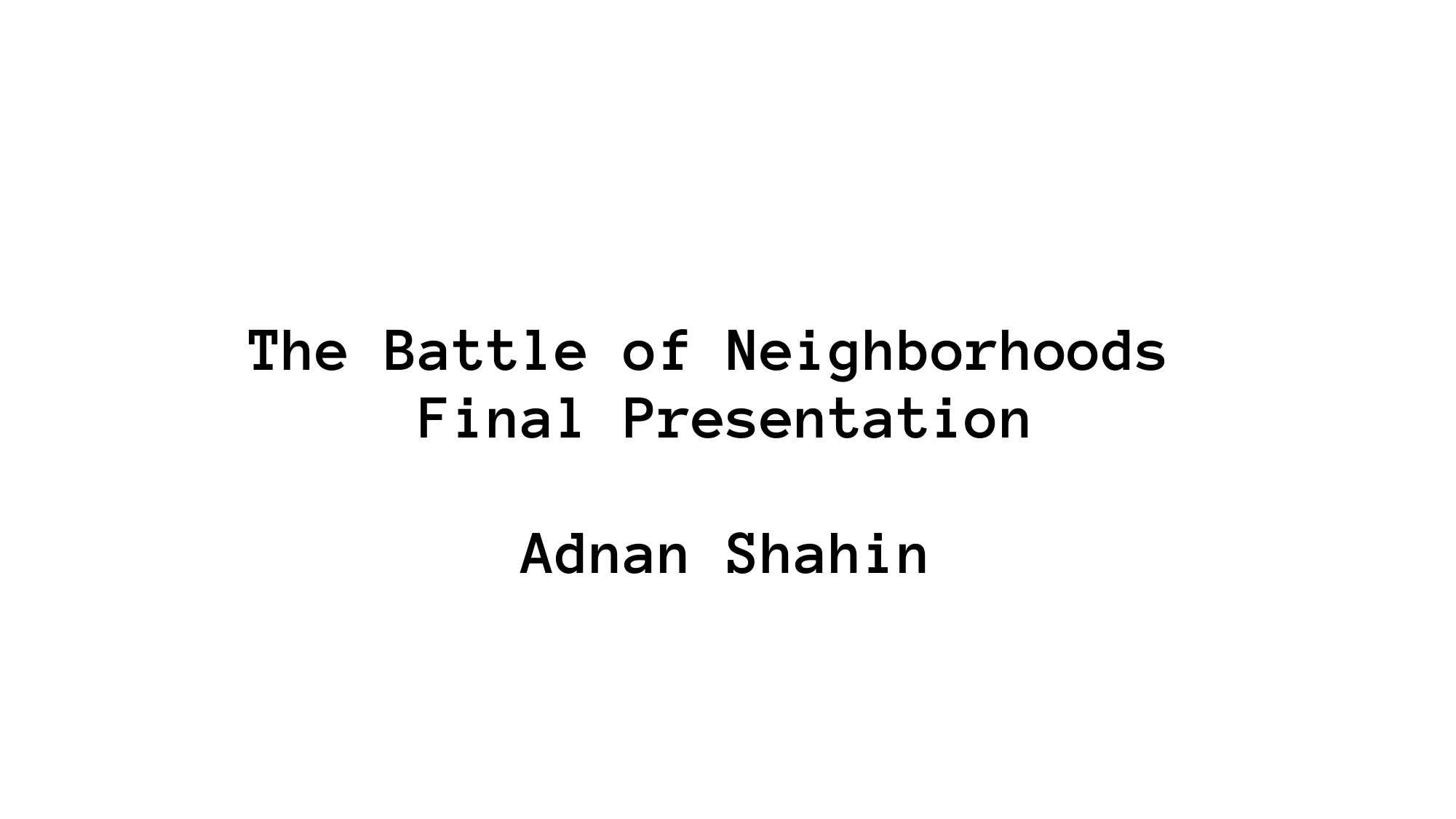

# The Battle of Neighborhoods Final Presentation Adnan Shahin